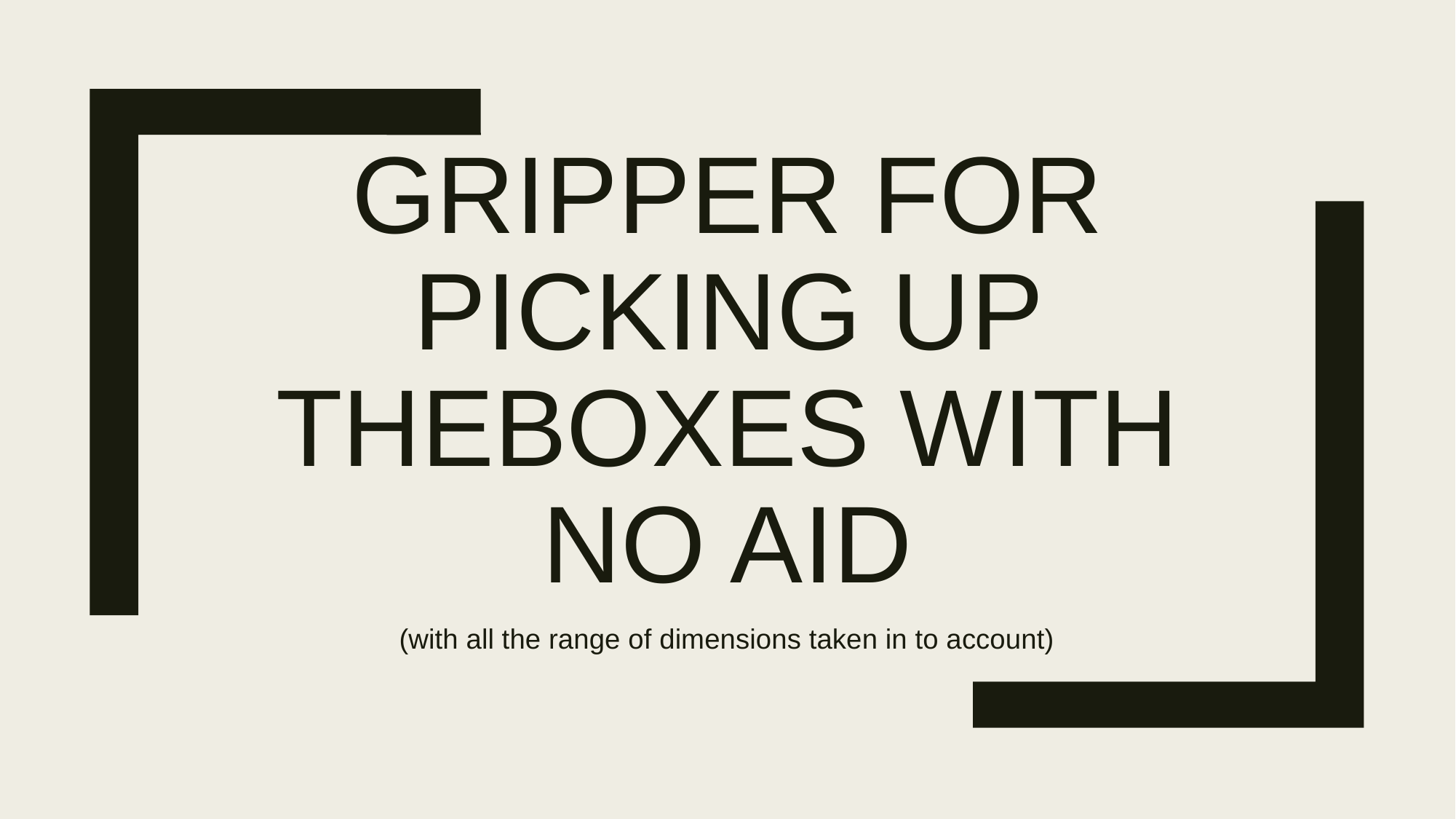

# Gripper for PICKING UP THEboxes with no aid
(with all the range of dimensions taken in to account)